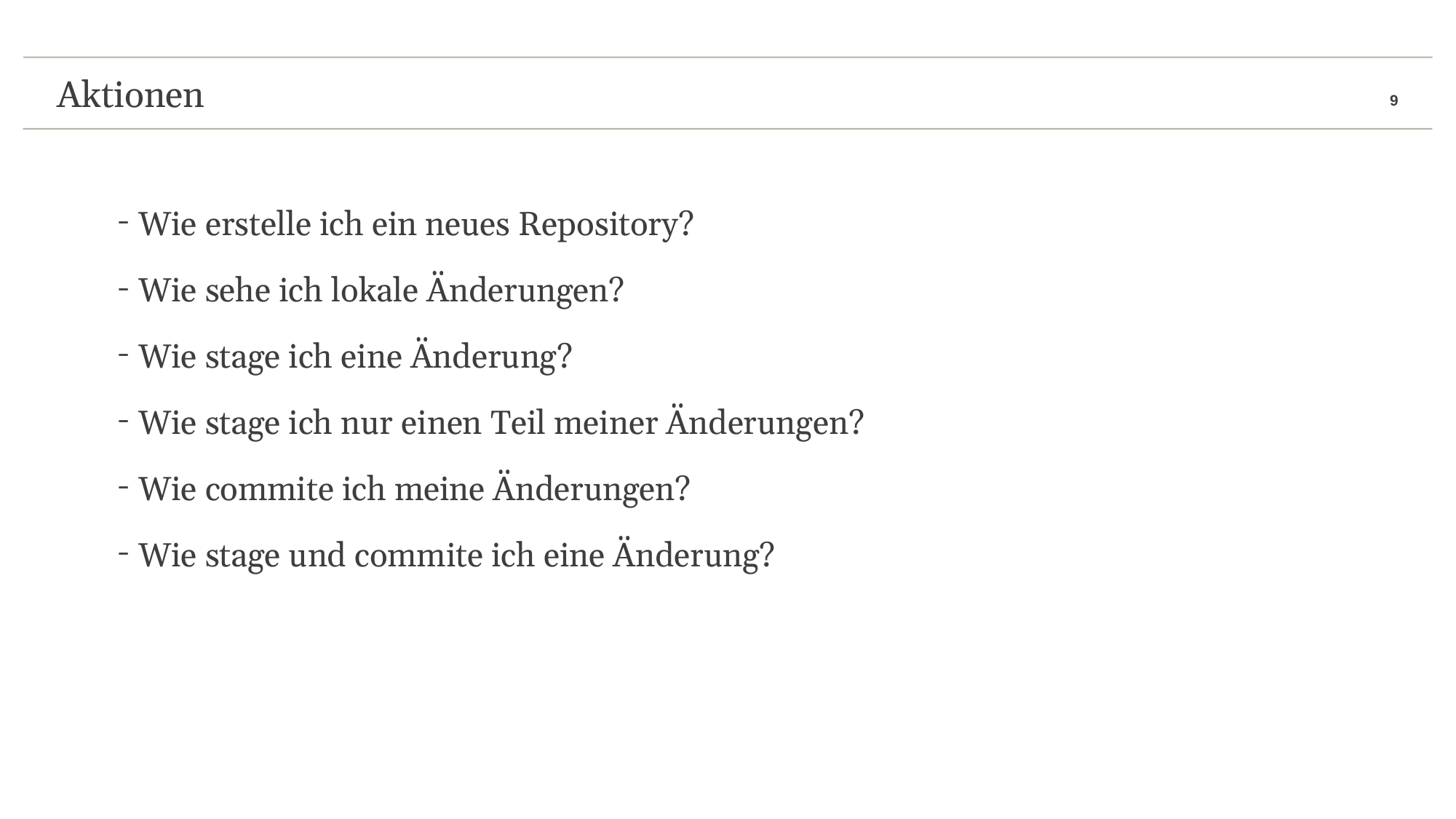

Aktionen
# Aktionen
Wie erstelle ich ein neues Repository?
Wie sehe ich lokale Änderungen?
Wie stage ich eine Änderung?
Wie stage ich nur einen Teil meiner Änderungen?
Wie commite ich meine Änderungen?
Wie stage und commite ich eine Änderung?